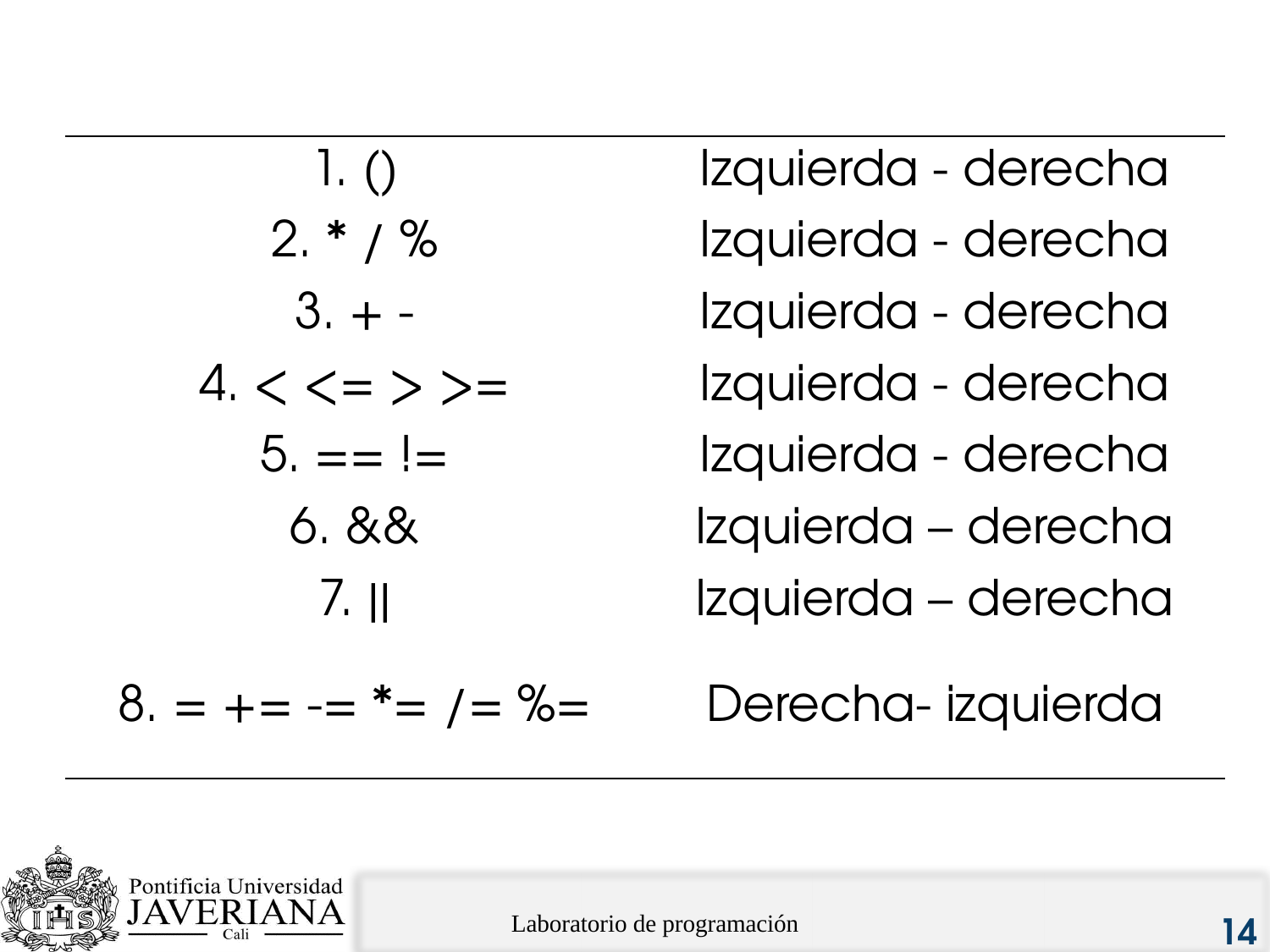

# Orden de precedencia de operadores
| 1. () | Izquierda - derecha |
| --- | --- |
| 2. \* / % | Izquierda - derecha |
| 3. + - | Izquierda - derecha |
| 4. < <= > >= | Izquierda - derecha |
| 5. == != | Izquierda - derecha |
| 6. && | Izquierda – derecha |
| 7. || | Izquierda – derecha |
| 8. = += -= \*= /= %= | Derecha- izquierda |
Laboratorio de programación
14